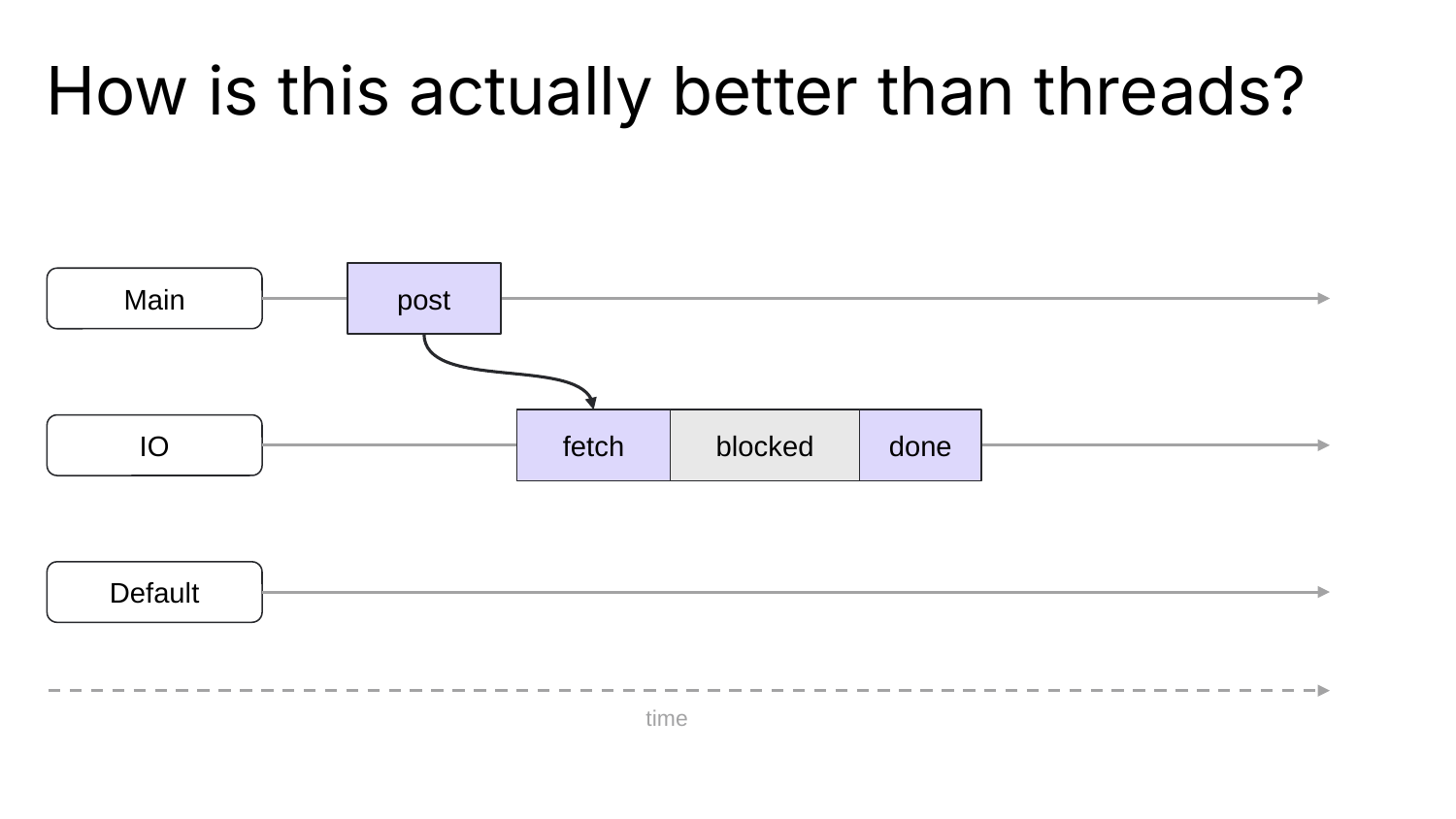

# How is this actually better than threads?
post
Main
fetch
blocked
done
IO
Default
time